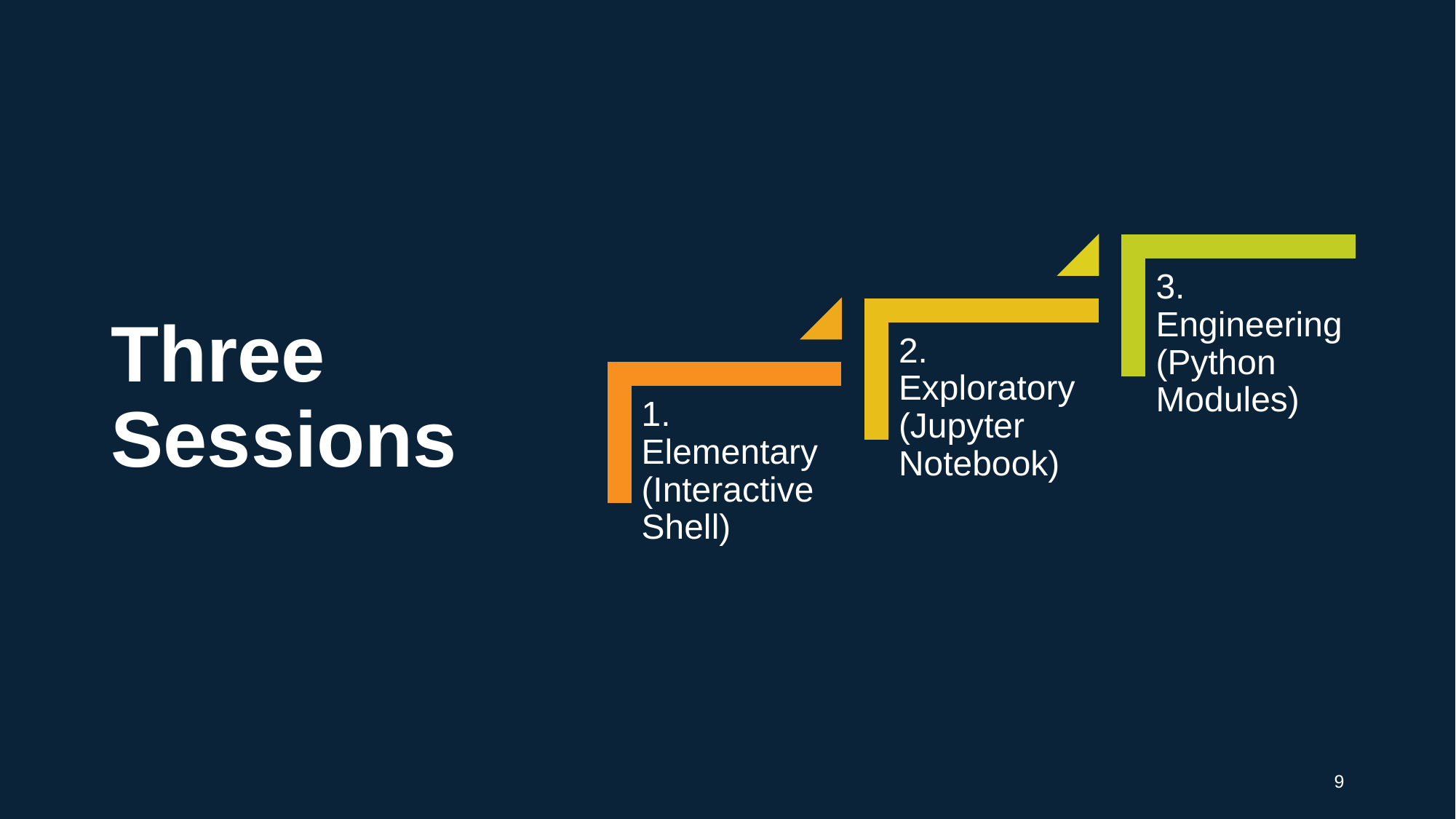

# Three Sessions
1. Elementary (Interactive Shell)
2.  Exploratory (Jupyter Notebook)
3. Engineering (Python Modules)
9